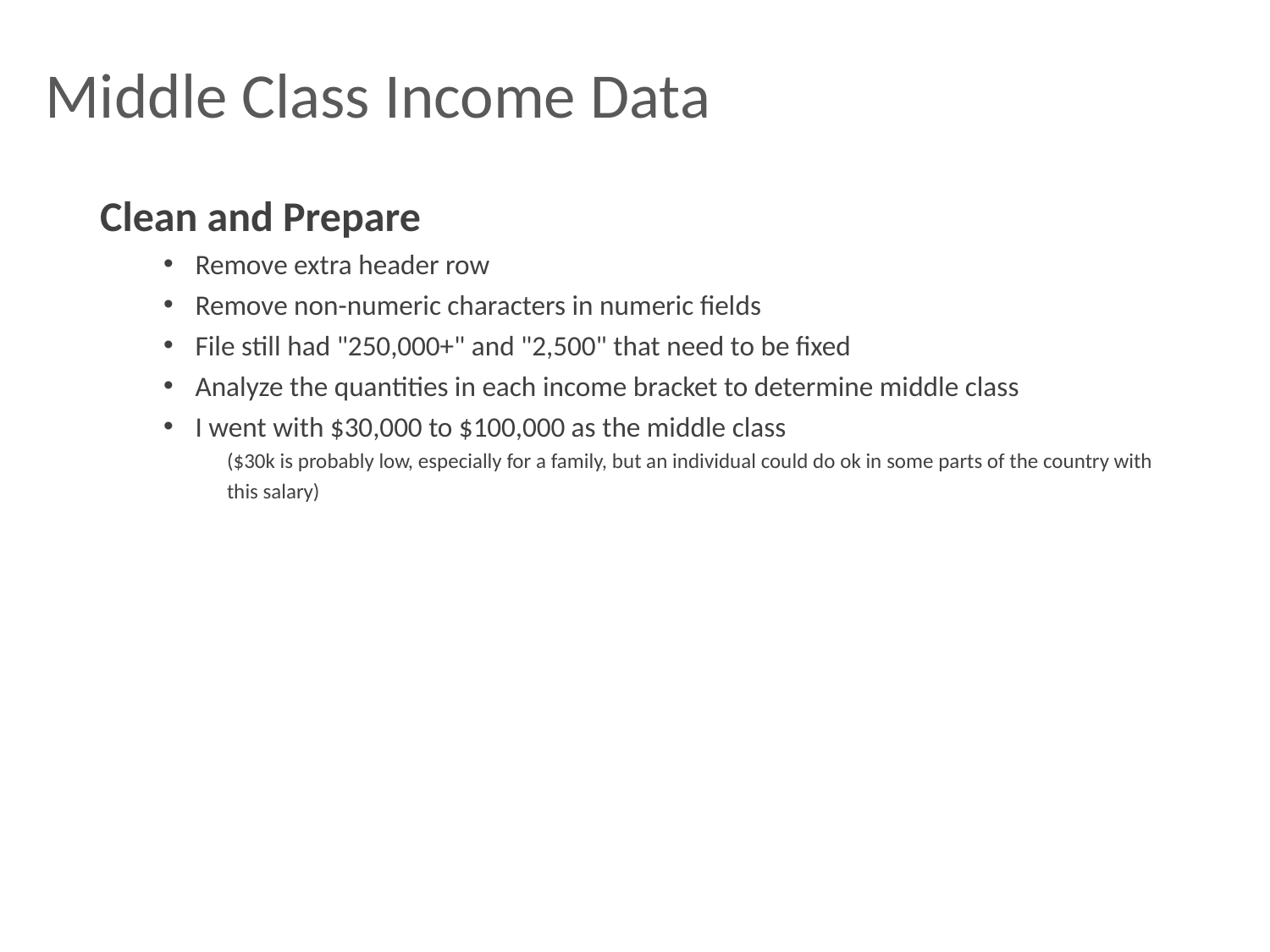

# Middle Class Income Data
Clean and Prepare
Remove extra header row
Remove non-numeric characters in numeric fields
File still had "250,000+" and "2,500" that need to be fixed
Analyze the quantities in each income bracket to determine middle class
I went with $30,000 to $100,000 as the middle class
($30k is probably low, especially for a family, but an individual could do ok in some parts of the country with this salary)